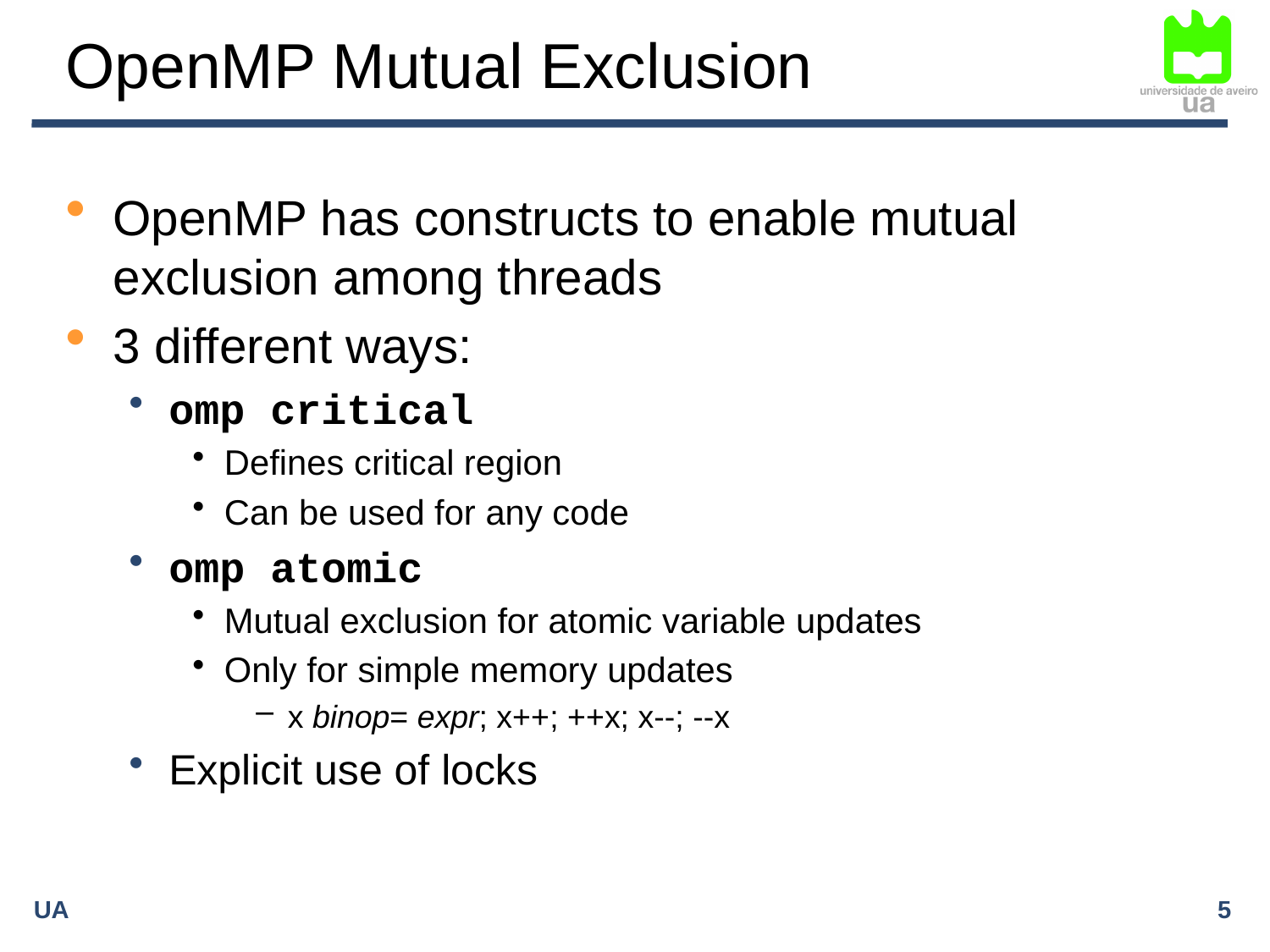

# OpenMP Mutual Exclusion
OpenMP has constructs to enable mutual exclusion among threads
3 different ways:
omp critical
Defines critical region
Can be used for any code
omp atomic
Mutual exclusion for atomic variable updates
Only for simple memory updates
x binop= expr; x++; ++x; x--; --x
Explicit use of locks